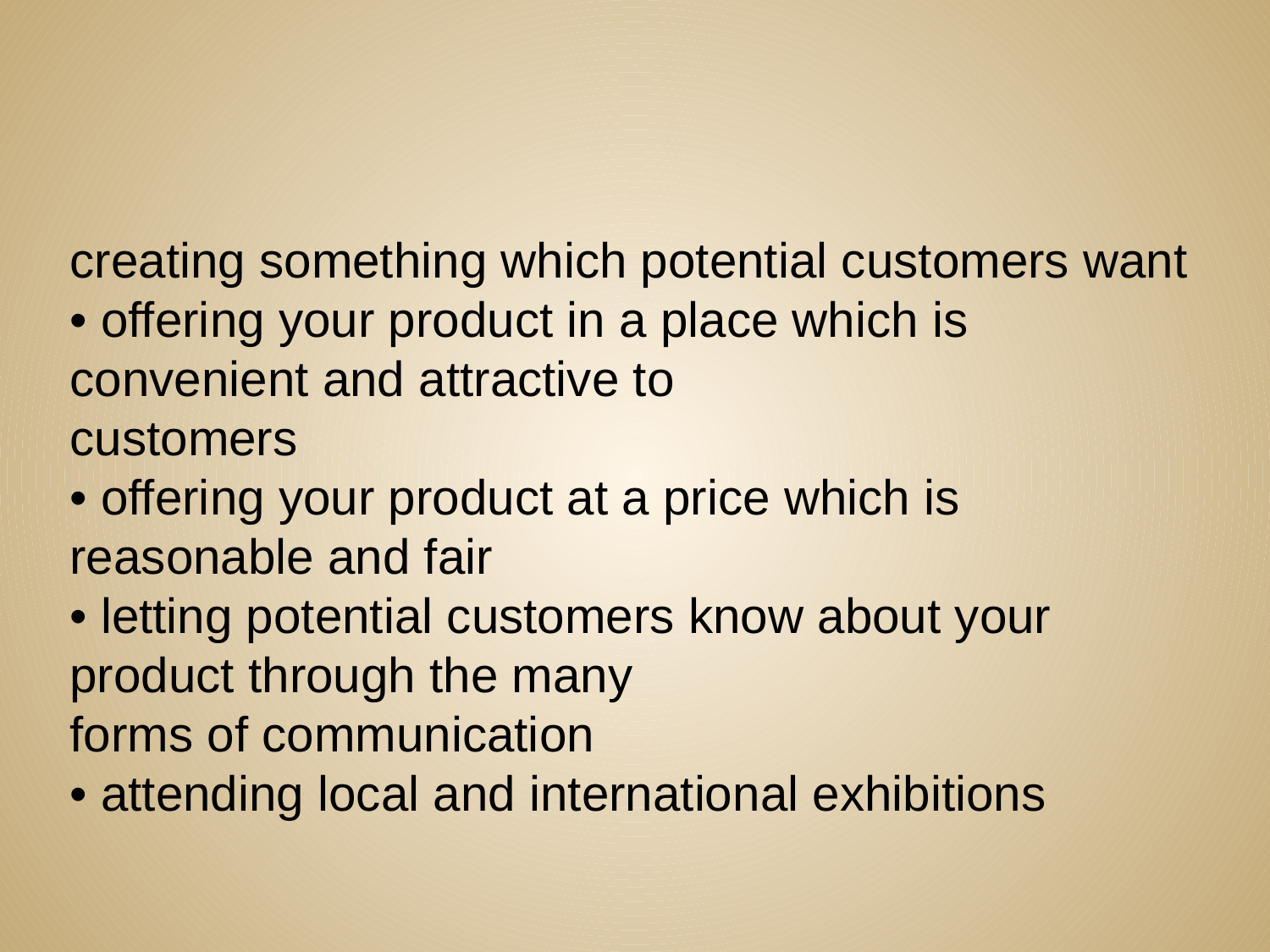

#
creating something which potential customers want
• offering your product in a place which is convenient and attractive to
customers
• offering your product at a price which is reasonable and fair
• letting potential customers know about your product through the many
forms of communication
• attending local and international exhibitions